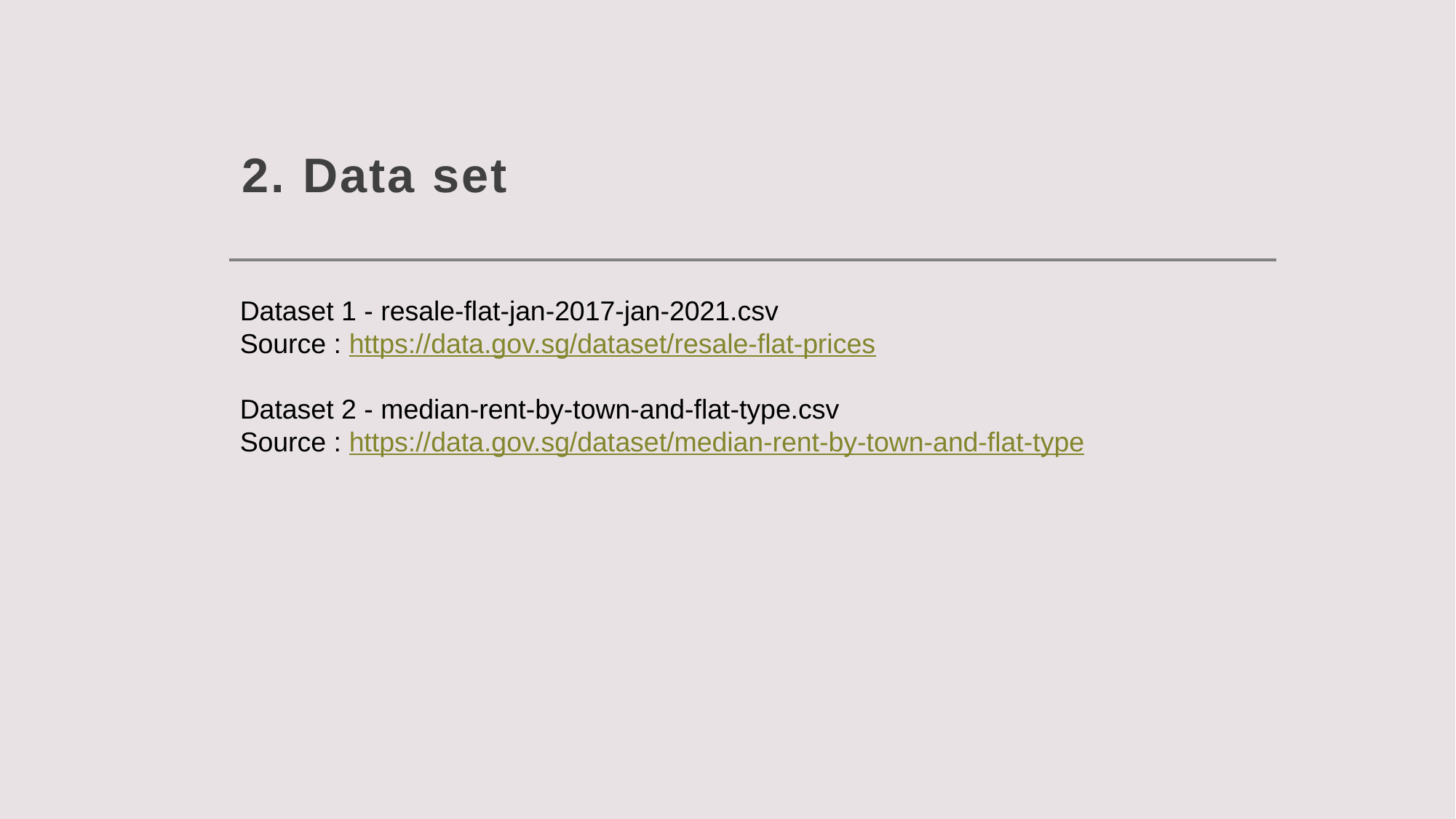

# 2. Data set
Dataset 1 - resale-flat-jan-2017-jan-2021.csv
Source : https://data.gov.sg/dataset/resale-flat-prices

Dataset 2 - median-rent-by-town-and-flat-type.csv
Source : https://data.gov.sg/dataset/median-rent-by-town-and-flat-type